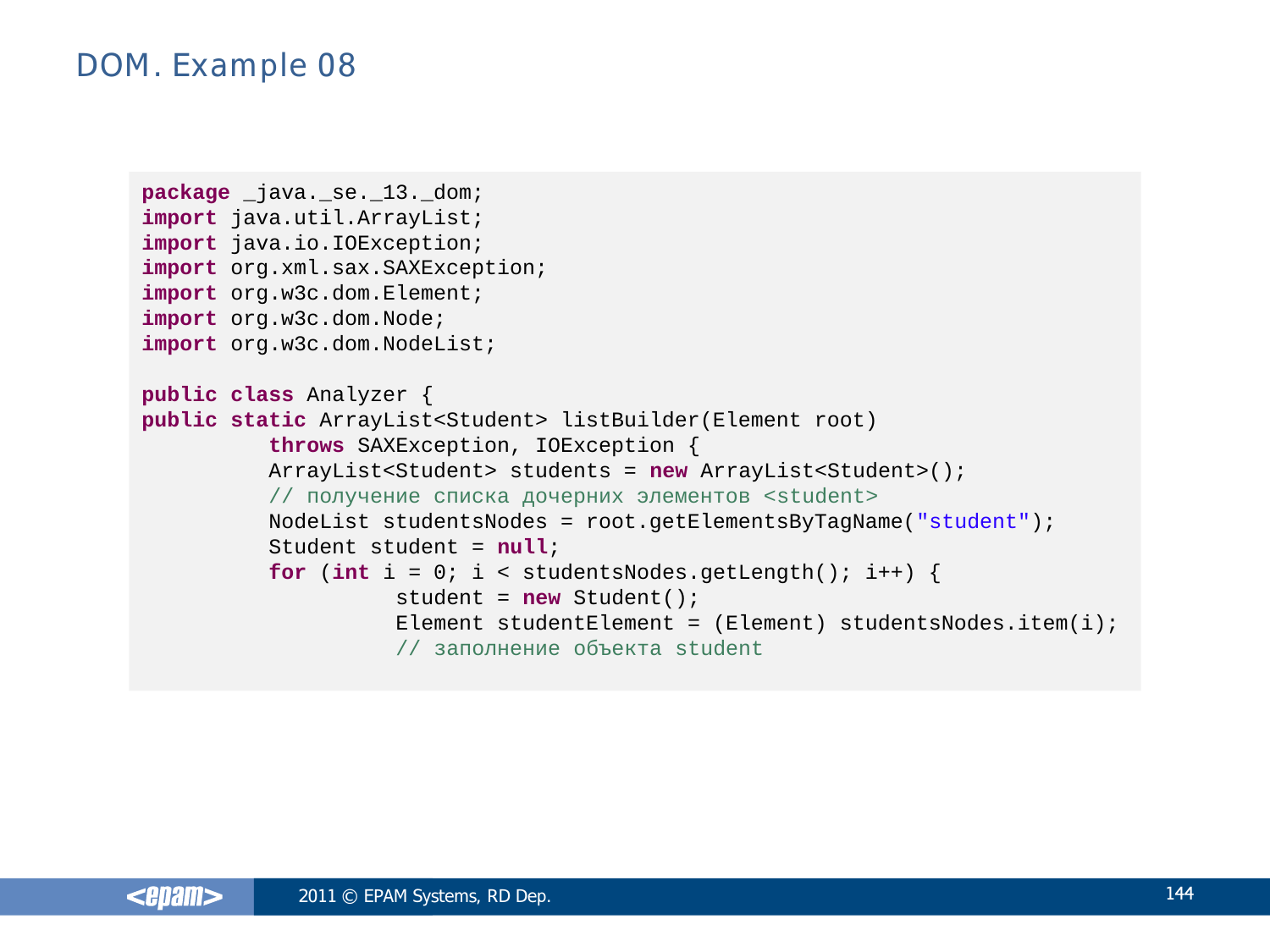

# DOM. Example 08
package _java._se._13._dom;
import java.util.ArrayList;
import java.io.IOException;
import org.xml.sax.SAXException;
import org.w3c.dom.Element;
import org.w3c.dom.Node;
import org.w3c.dom.NodeList;

public class Analyzer {
public static ArrayList<Student> listBuilder(Element root)
	throws SAXException, IOException {
	ArrayList<Student> students = new ArrayList<Student>();
	// получение списка дочерних элементов <student>
	NodeList studentsNodes = root.getElementsByTagName("student");
	Student student = null;
	for (int i = 0; i < studentsNodes.getLength(); i++) {
		student = new Student();
		Element studentElement = (Element) studentsNodes.item(i);
		// заполнение объекта student

144
2011 © EPAM Systems, RD Dep.